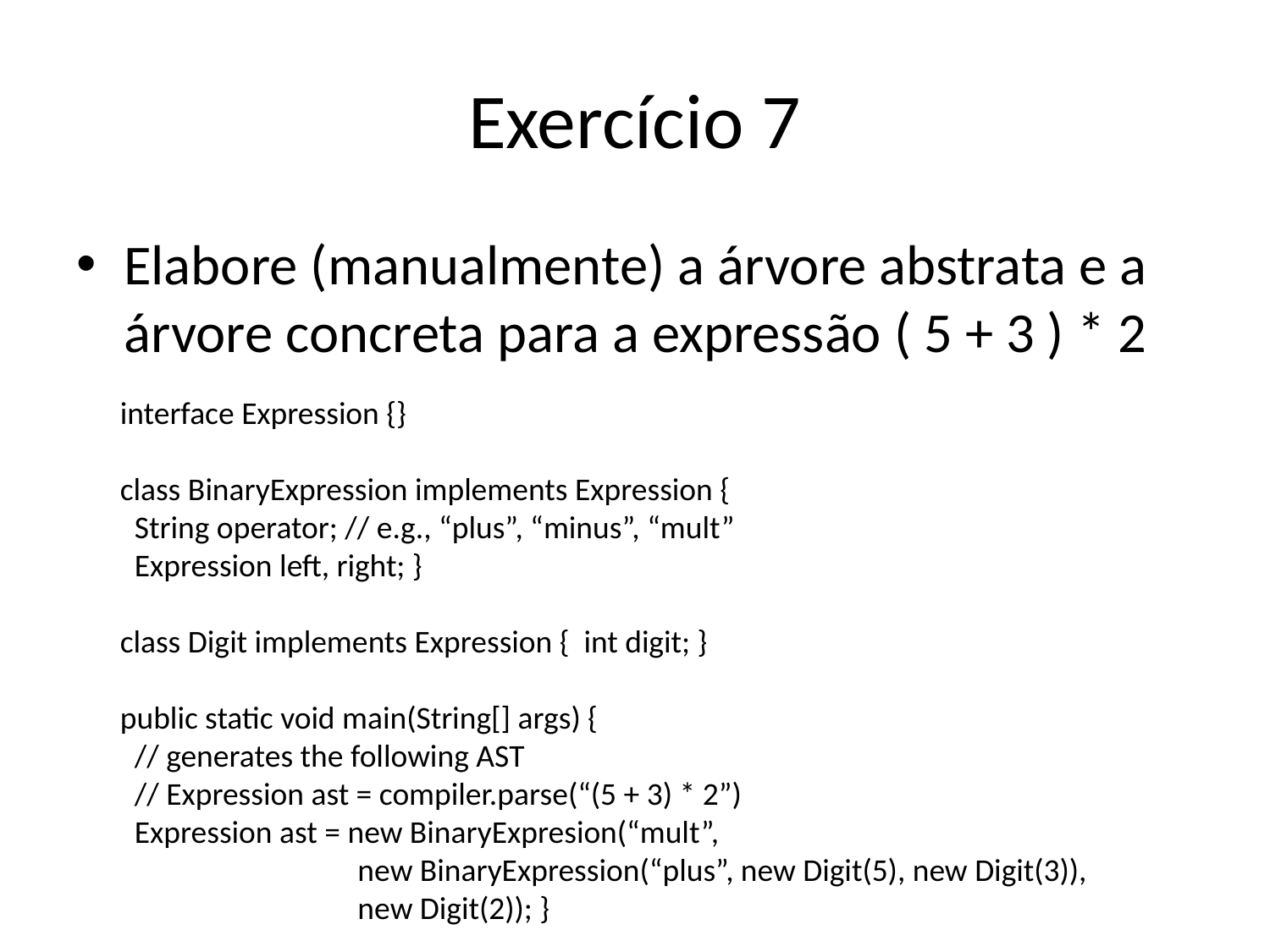

# Exercício 7
Elabore (manualmente) a árvore abstrata e a árvore concreta para a expressão ( 5 + 3 ) * 2
interface Expression {}

class BinaryExpression implements Expression {
  String operator; // e.g., “plus”, “minus”, “mult”
  Expression left, right; }

class Digit implements Expression {  int digit; }

public static void main(String[] args) {
  // generates the following AST
  // Expression ast = compiler.parse(“(5 + 3) * 2”)
  Expression ast = new BinaryExpresion(“mult”,
                                 new BinaryExpression(“plus”, new Digit(5), new Digit(3)),
                                 new Digit(2)); }